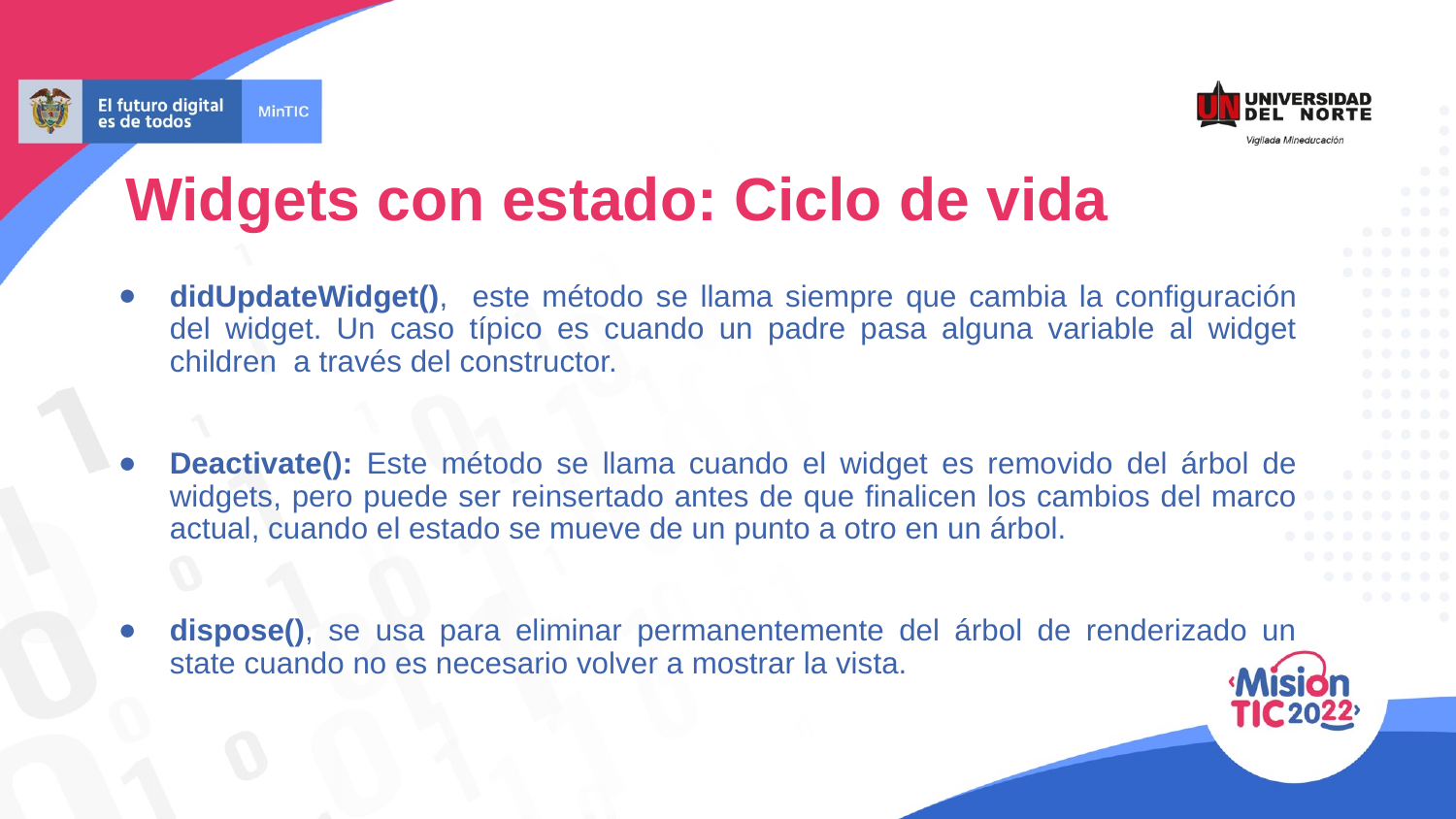

Widgets con estado: Ciclo de vida
didUpdateWidget(),  este método se llama siempre que cambia la configuración del widget. Un caso típico es cuando un padre pasa alguna variable al widget children  a través del constructor.

Deactivate(): Este método se llama cuando el widget es removido del árbol de widgets, pero puede ser reinsertado antes de que finalicen los cambios del marco actual, cuando el estado se mueve de un punto a otro en un árbol.

dispose(), se usa para eliminar permanentemente del árbol de renderizado un state cuando no es necesario volver a mostrar la vista.